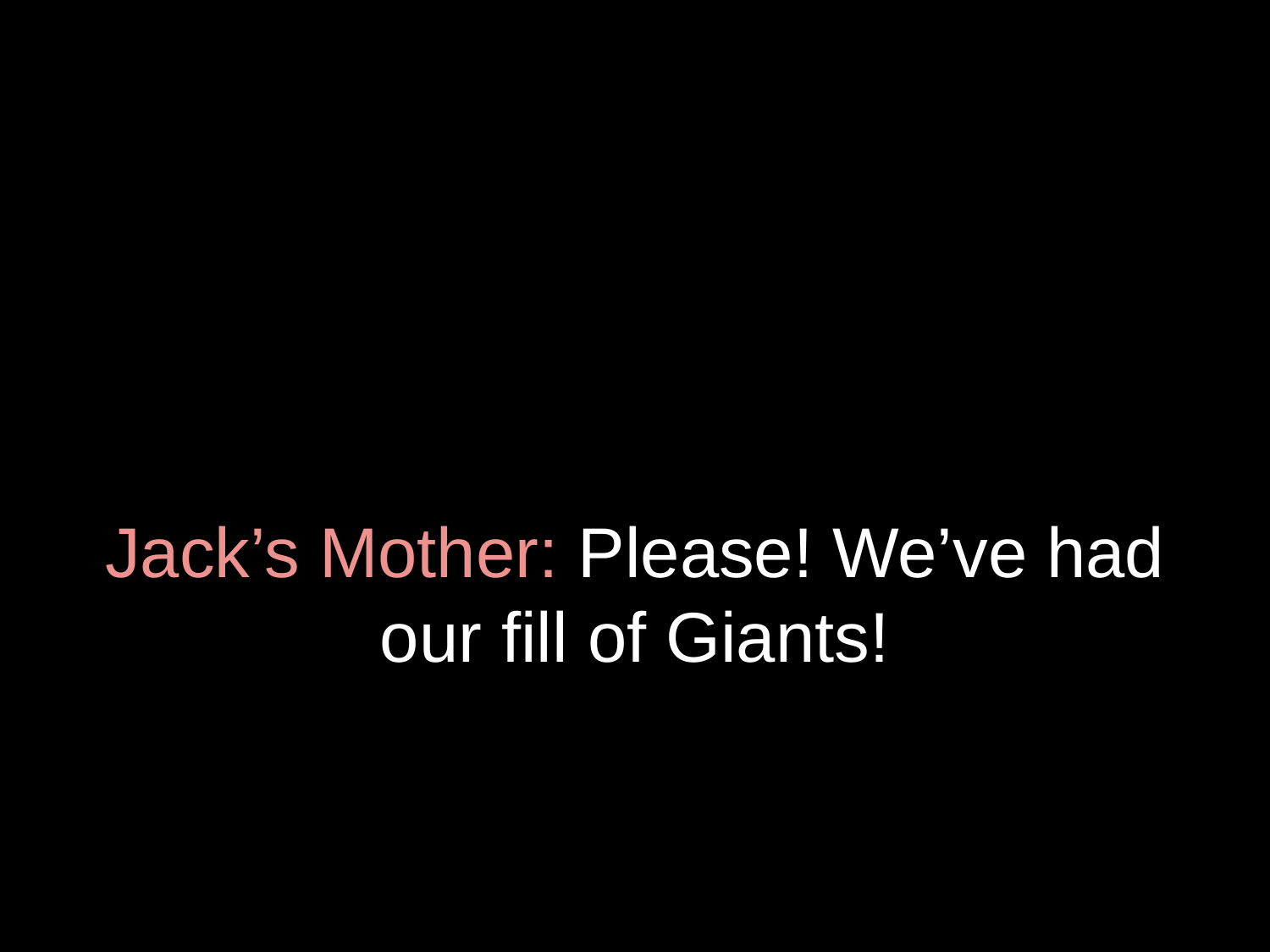

# Jack’s Mother: Please! We’ve had our fill of Giants!